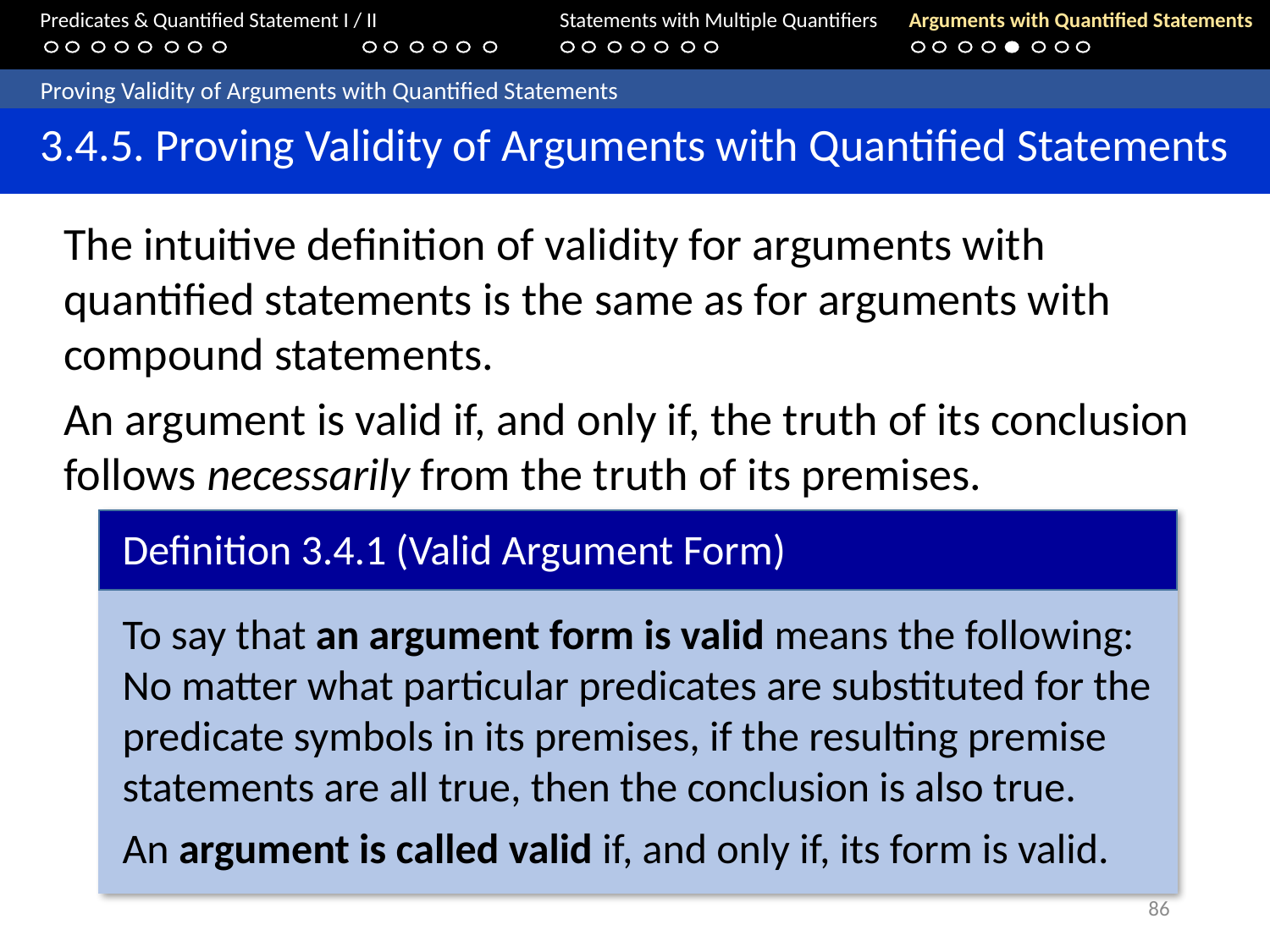

Predicates & Quantified Statement I / II	Statements with Multiple Quantifiers	Arguments with Quantified Statements

	Proving Validity of Arguments with Quantified Statements
	3.4.5. Proving Validity of Arguments with Quantified Statements
The intuitive definition of validity for arguments with quantified statements is the same as for arguments with compound statements.
An argument is valid if, and only if, the truth of its conclusion follows necessarily from the truth of its premises.

Definition 3.4.1 (Valid Argument Form)
To say that an argument form is valid means the following: No matter what particular predicates are substituted for the predicate symbols in its premises, if the resulting premise statements are all true, then the conclusion is also true.
An argument is called valid if, and only if, its form is valid.
86